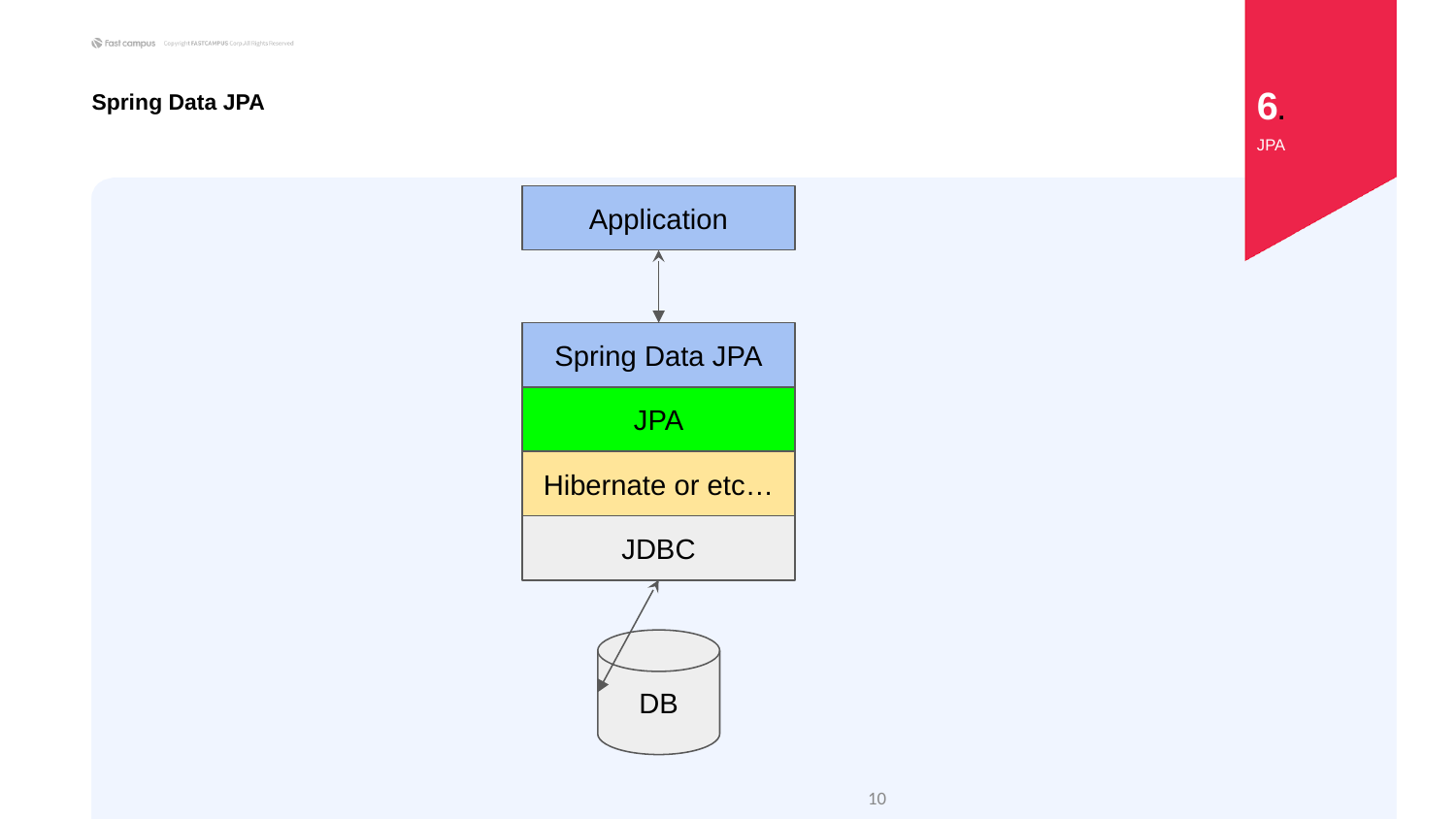

6.
Spring Data JPA
JPA
Application

Spring Data JPA
JPA
Hibernate or etc…
JDBC
DB
10